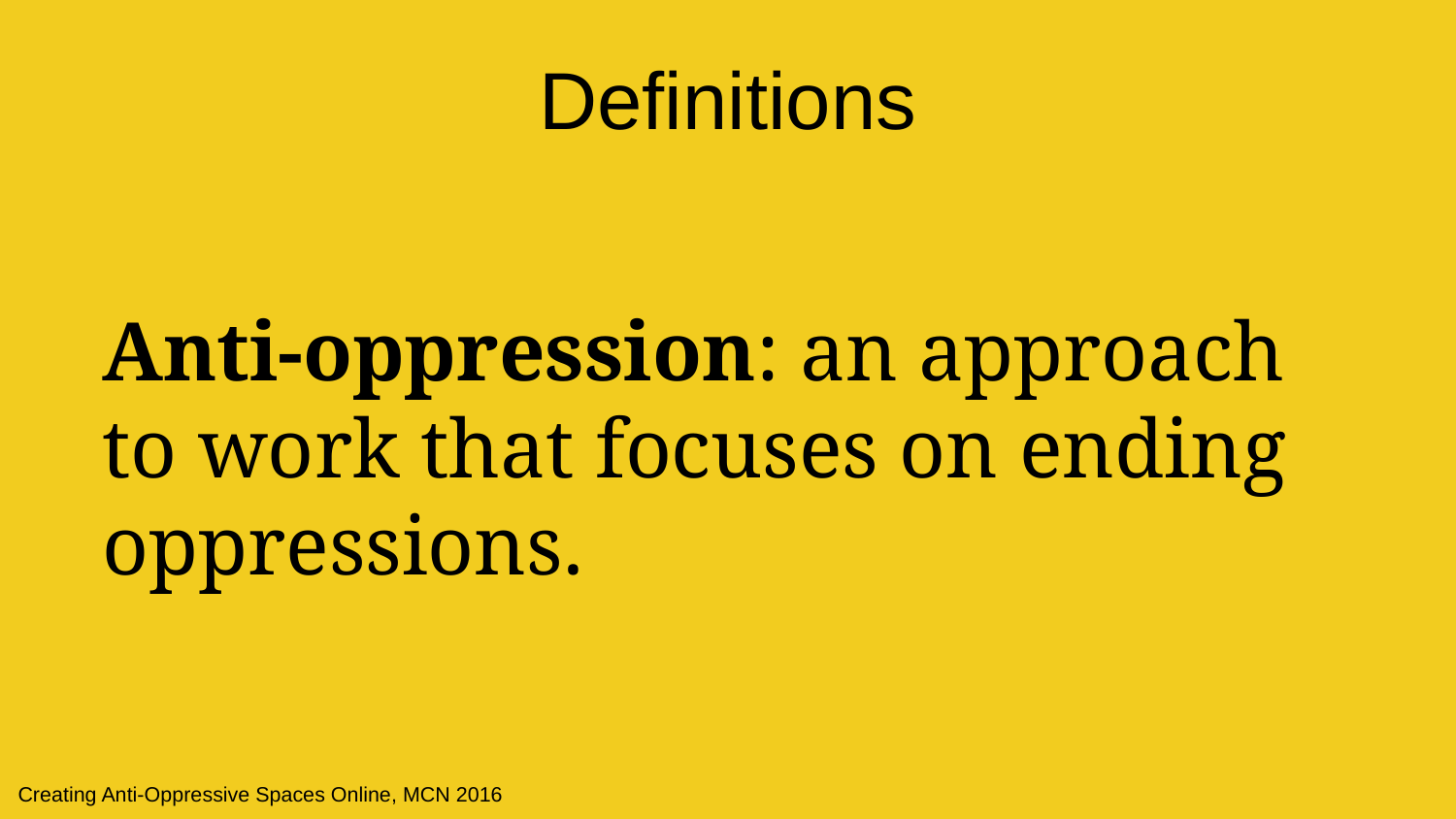

# Definitions
Anti-oppression: an approach to work that focuses on ending oppressions.
Creating Anti-Oppressive Spaces Online, MCN 2016